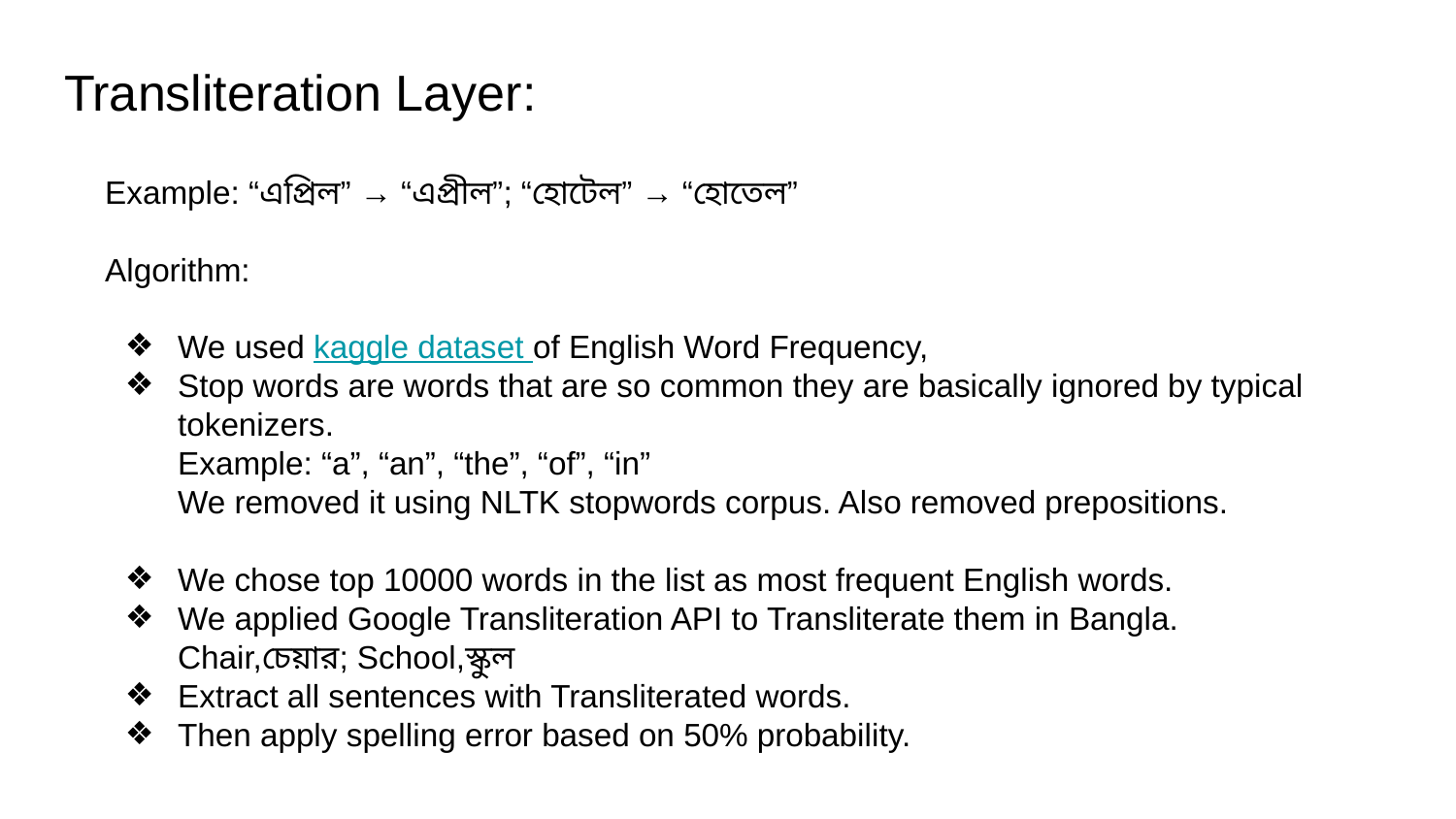

# Transliteration Layer:
Example: “এপ্রিল” → “এপ্রীল”; “হোটেল” → “হোতেল”

Algorithm:

We used kaggle dataset of English Word Frequency,
Stop words are words that are so common they are basically ignored by typical tokenizers.
Example: “a”, “an”, “the”, “of”, “in”
We removed it using NLTK stopwords corpus. Also removed prepositions.

We chose top 10000 words in the list as most frequent English words.
We applied Google Transliteration API to Transliterate them in Bangla.
Chair,চেয়ার; School,স্কুল
Extract all sentences with Transliterated words.
Then apply spelling error based on 50% probability.